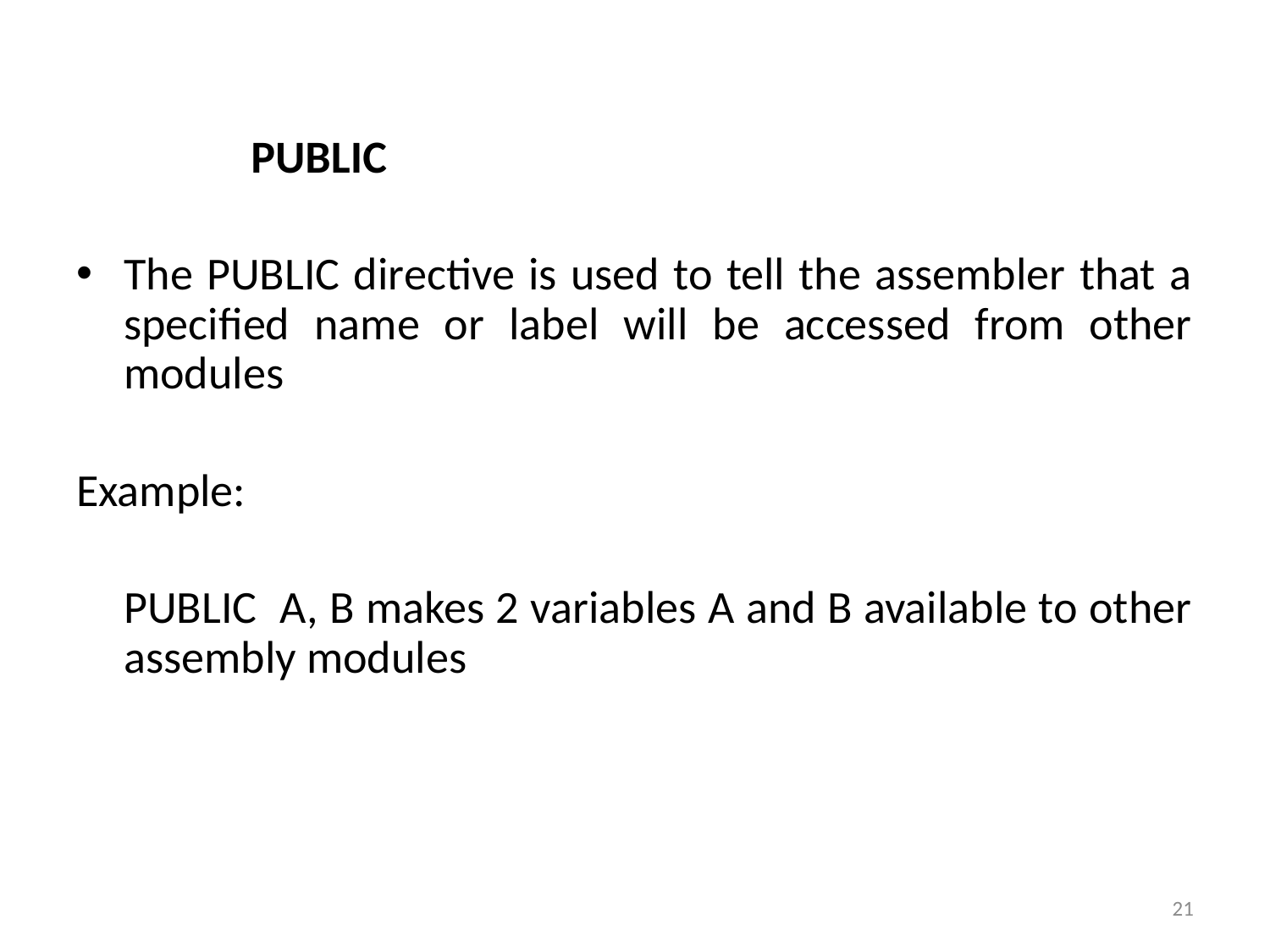

PUBLIC

The PUBLIC directive is used to tell the assembler that a specified name or label will be accessed from other modules

Example:

	PUBLIC  A, B makes 2 variables A and B available to other assembly modules
21